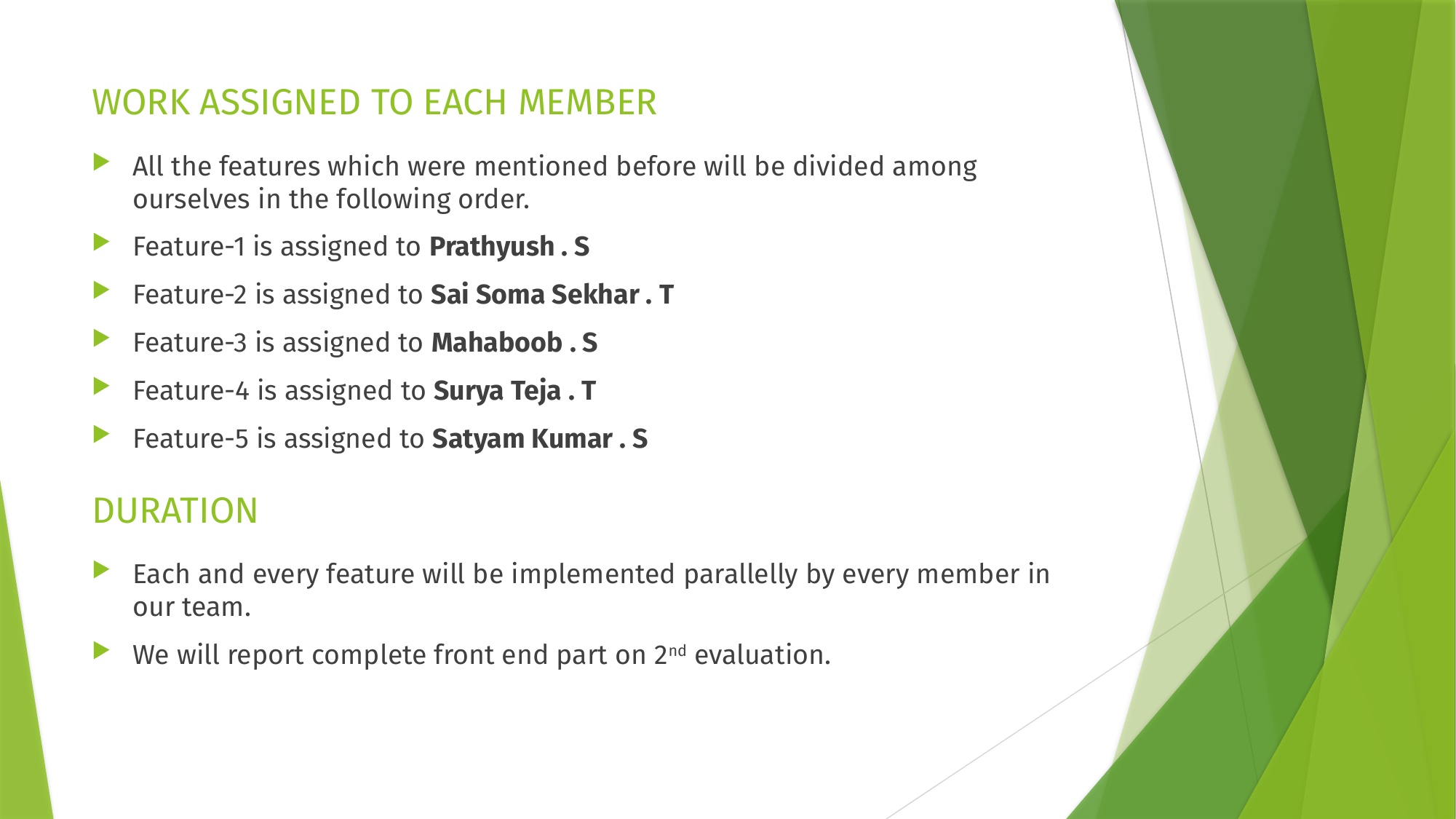

# WORK ASSIGNED TO EACH MEMBER
All the features which were mentioned before will be divided among ourselves in the following order.
Feature-1 is assigned to Prathyush . S
Feature-2 is assigned to Sai Soma Sekhar . T
Feature-3 is assigned to Mahaboob . S
Feature-4 is assigned to Surya Teja . T
Feature-5 is assigned to Satyam Kumar . S
DURATION
Each and every feature will be implemented parallelly by every member in our team.
We will report complete front end part on 2nd evaluation.